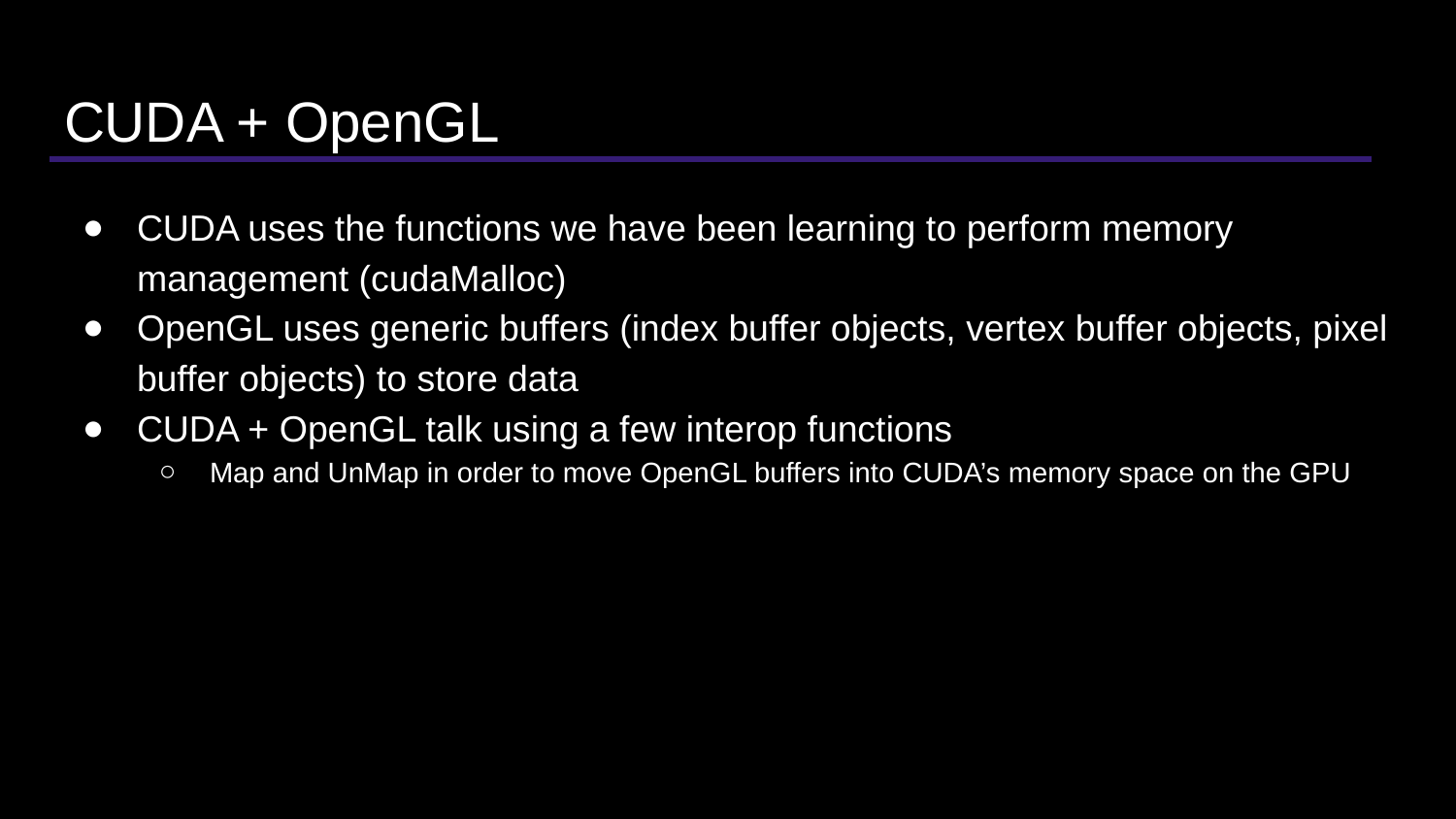

# CUDA + OpenGL
CUDA uses the functions we have been learning to perform memory management (cudaMalloc)
OpenGL uses generic buffers (index buffer objects, vertex buffer objects, pixel buffer objects) to store data
CUDA + OpenGL talk using a few interop functions
Map and UnMap in order to move OpenGL buffers into CUDA’s memory space on the GPU